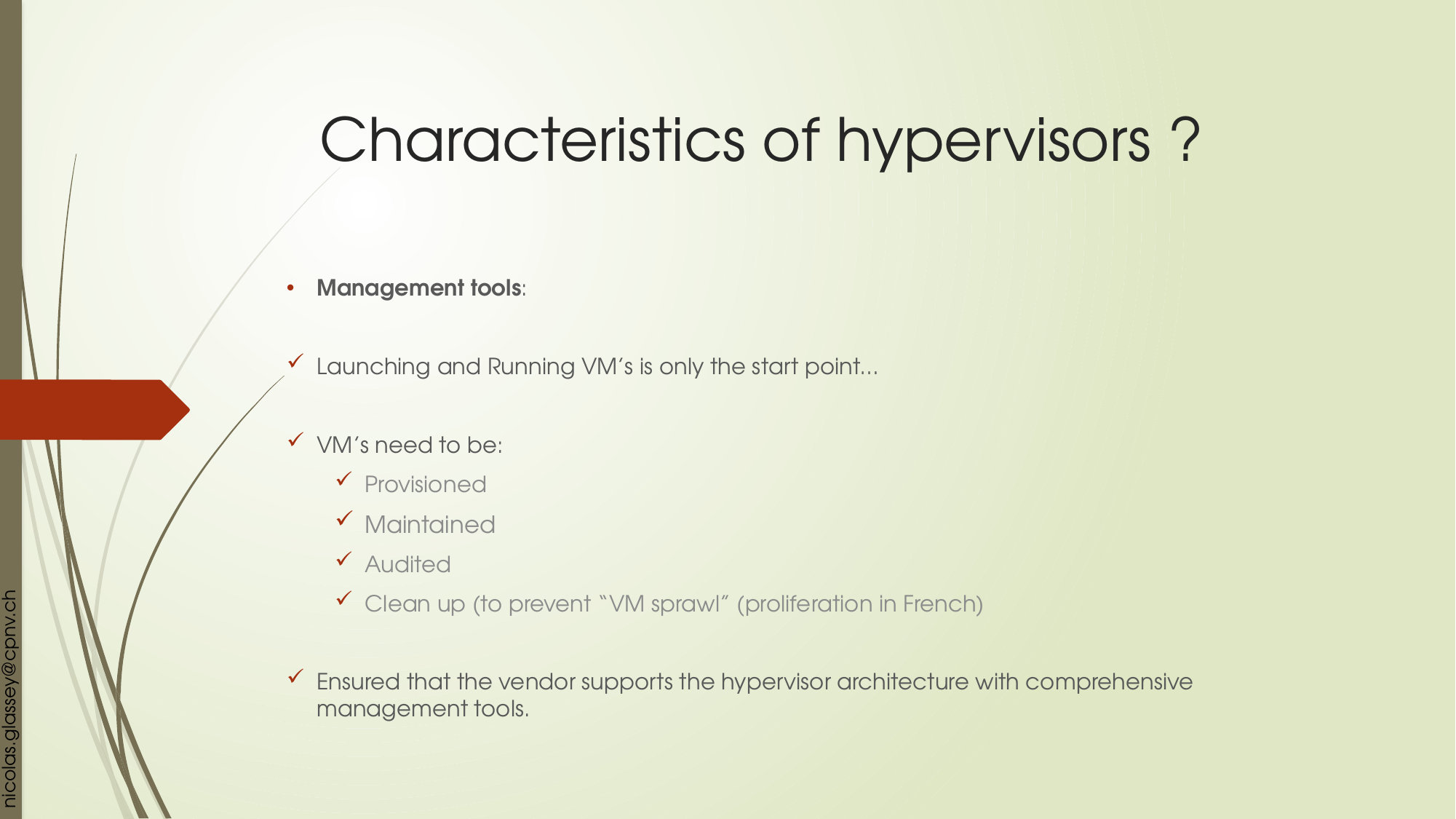

# Characteristics of hypervisors ?
Management tools:

Launching and Running VM’s is only the start point…

VM’s need to be:
Provisioned
Maintained
Audited
Clean up (to prevent “VM sprawl” (proliferation in French)

Ensured that the vendor supports the hypervisor architecture with comprehensive management tools.
nicolas.glassey@cpnv.ch